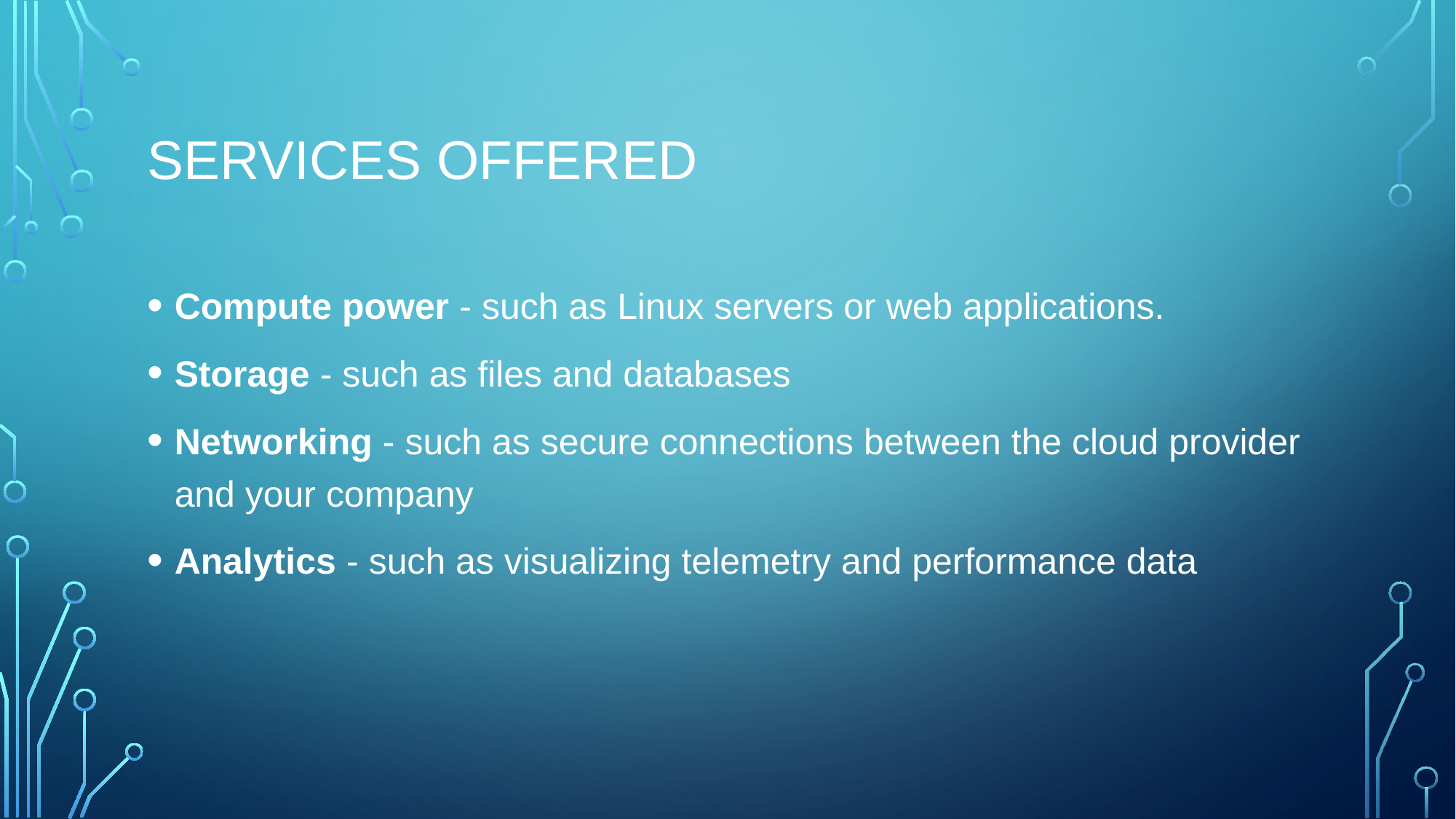

# SERVICES OFFERed
Compute power - such as Linux servers or web applications.
Storage - such as files and databases
Networking - such as secure connections between the cloud provider and your company
Analytics - such as visualizing telemetry and performance data